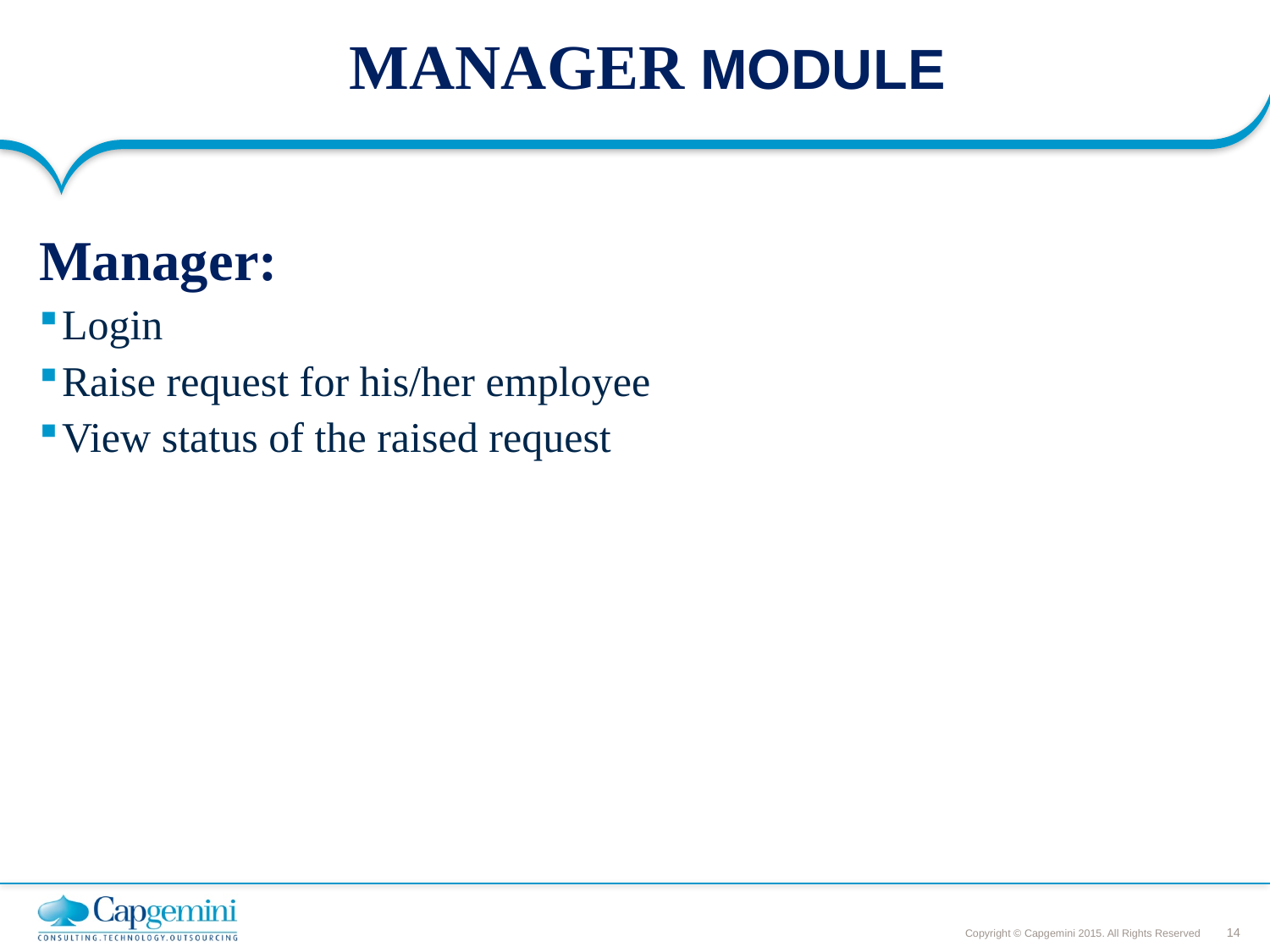

# MANAGER MODULE
Manager:
Login
Raise request for his/her employee
View status of the raised request